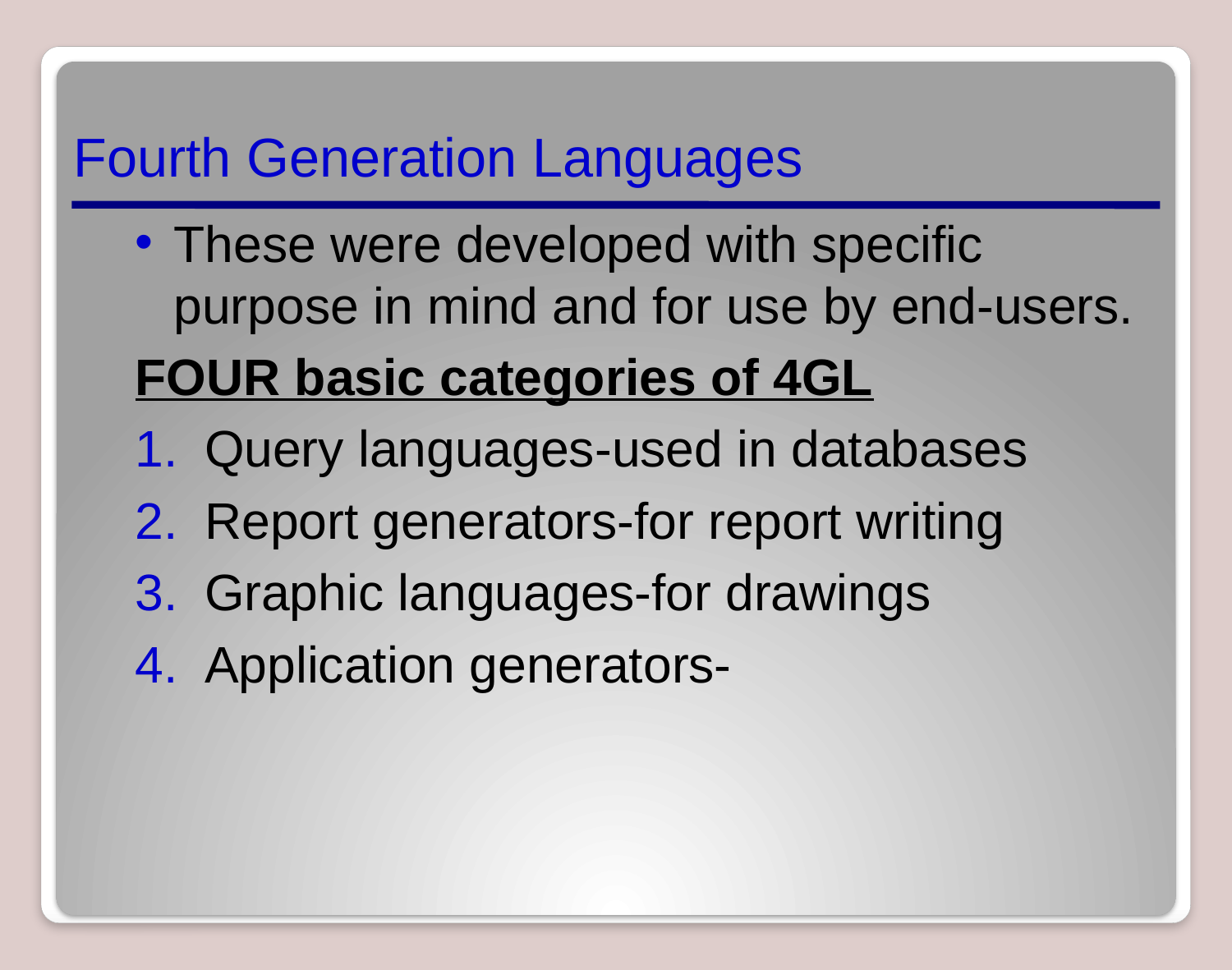

Fourth Generation Languages
These were developed with specific purpose in mind and for use by end-users.
FOUR basic categories of 4GL
Query languages-used in databases
Report generators-for report writing
Graphic languages-for drawings
Application generators-